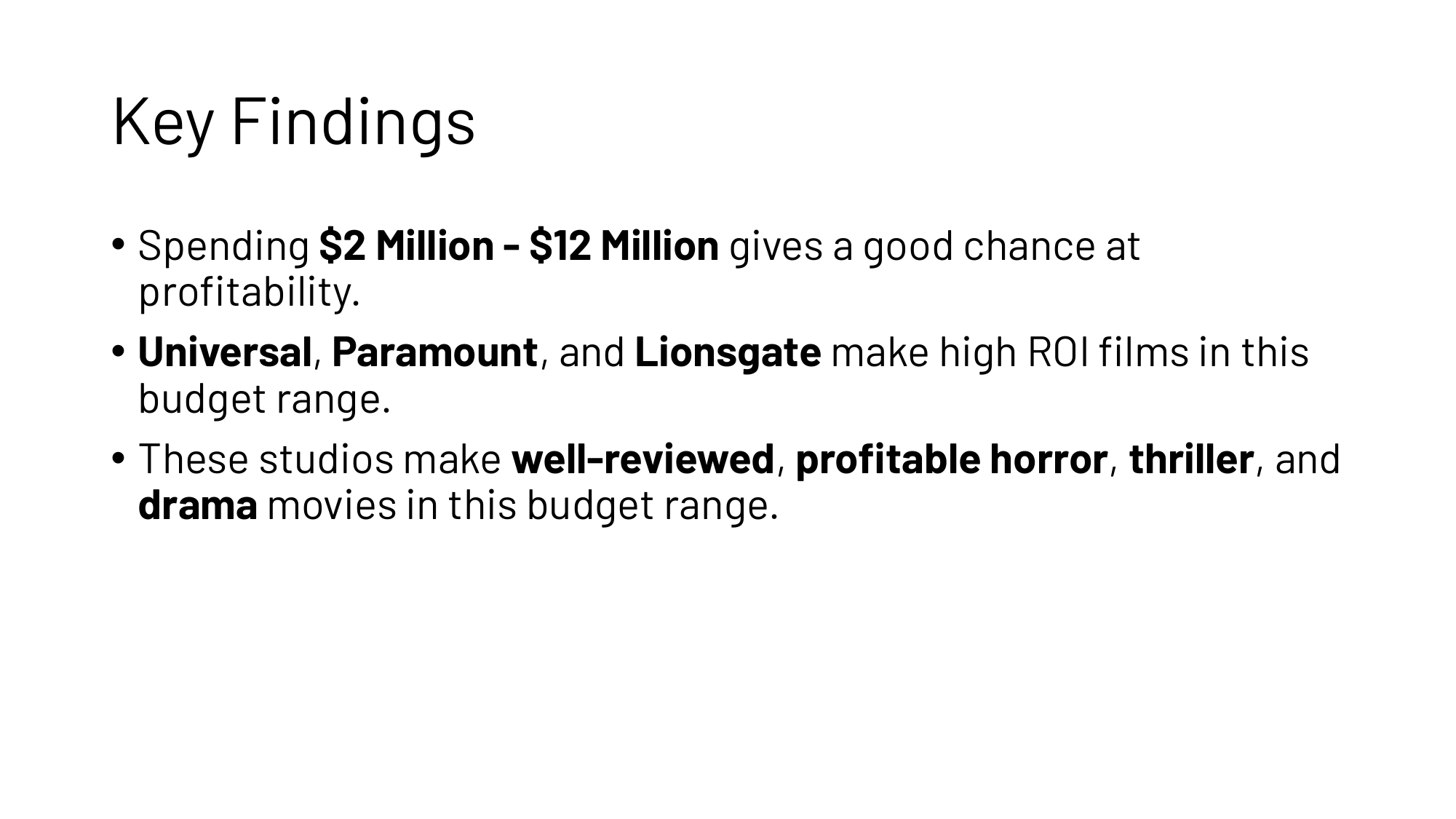

# Key Findings
Spending $2 Million - $12 Million gives a good chance at profitability.
Universal, Paramount, and Lionsgate make high ROI films in this budget range.
These studios make well-reviewed, profitable horror, thriller, and drama movies in this budget range.